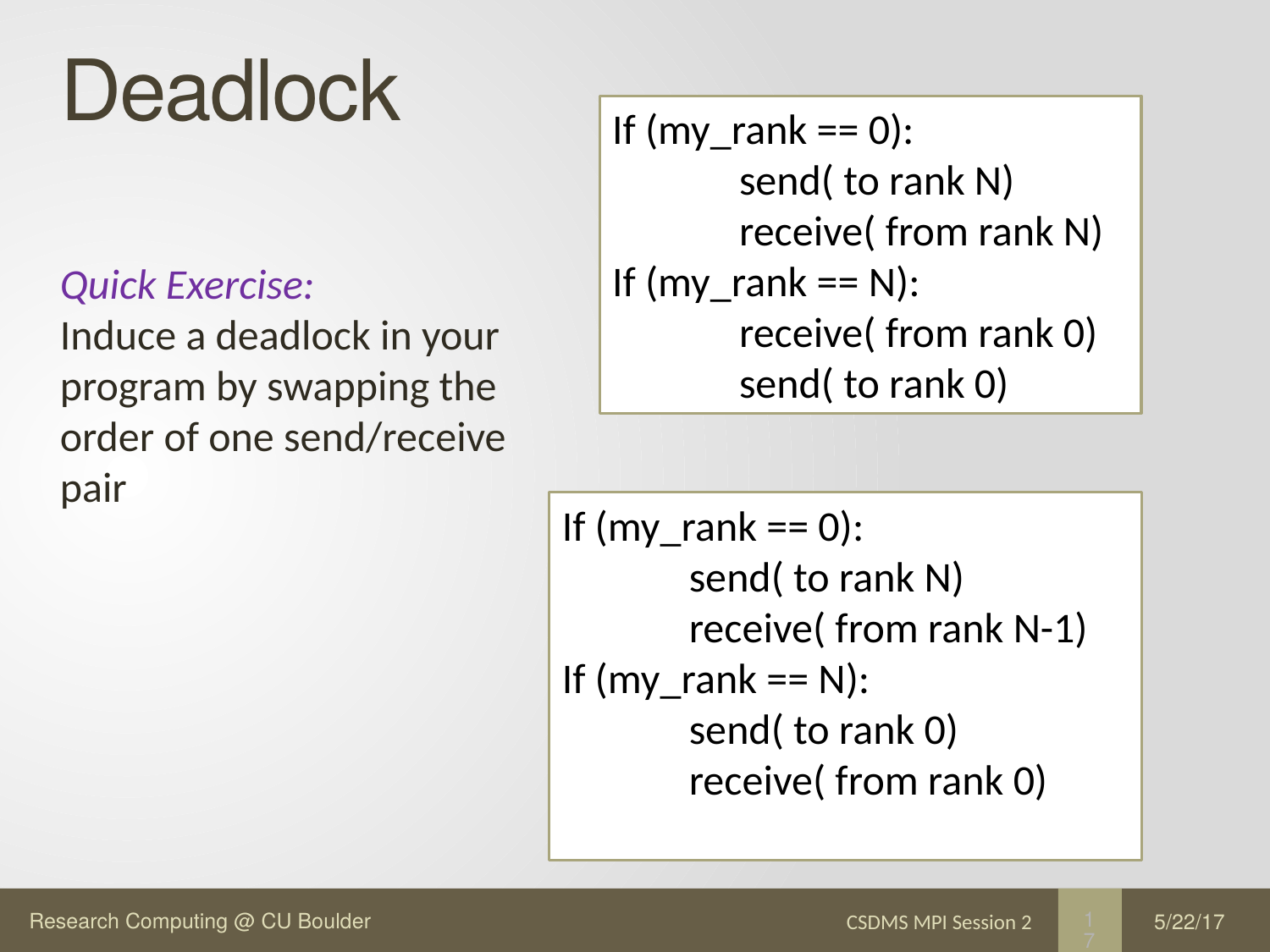

Deadlock
If (my_rank == 0):
	send( to rank N)
	receive( from rank N)
If (my_rank == N):
	receive( from rank 0)
	send( to rank 0)
Quick Exercise:
Induce a deadlock in your program by swapping the order of one send/receive pair
If (my_rank == 0):
	send( to rank N)
	receive( from rank N-1)
If (my_rank == N):
	send( to rank 0)
	receive( from rank 0)

CSDMS MPI Session 2
5/22/17
17